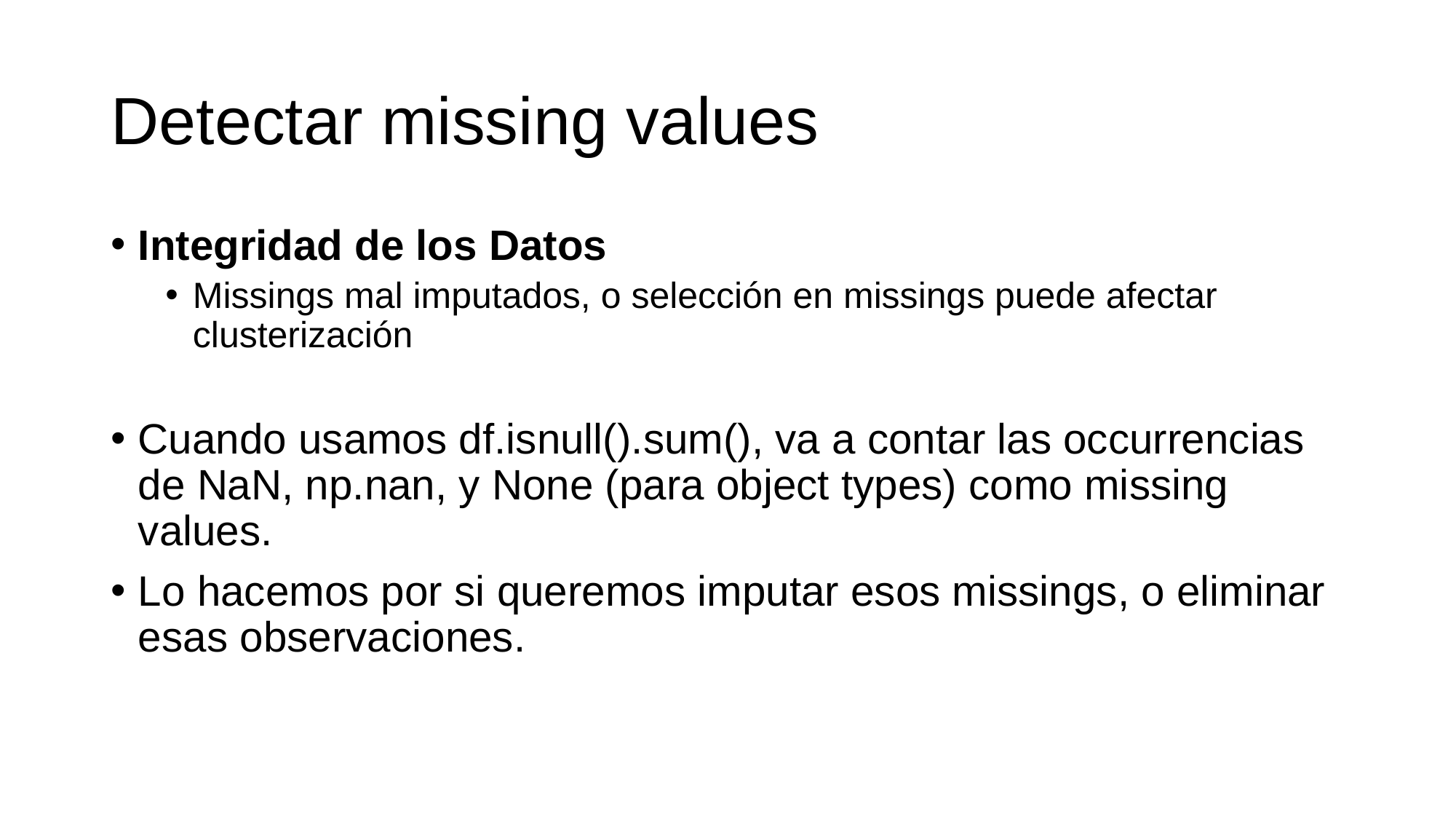

# Detectar missing values
Integridad de los Datos
Missings mal imputados, o selección en missings puede afectar clusterización

Cuando usamos df.isnull().sum(), va a contar las occurrencias de NaN, np.nan, y None (para object types) como missing values.
Lo hacemos por si queremos imputar esos missings, o eliminar esas observaciones.